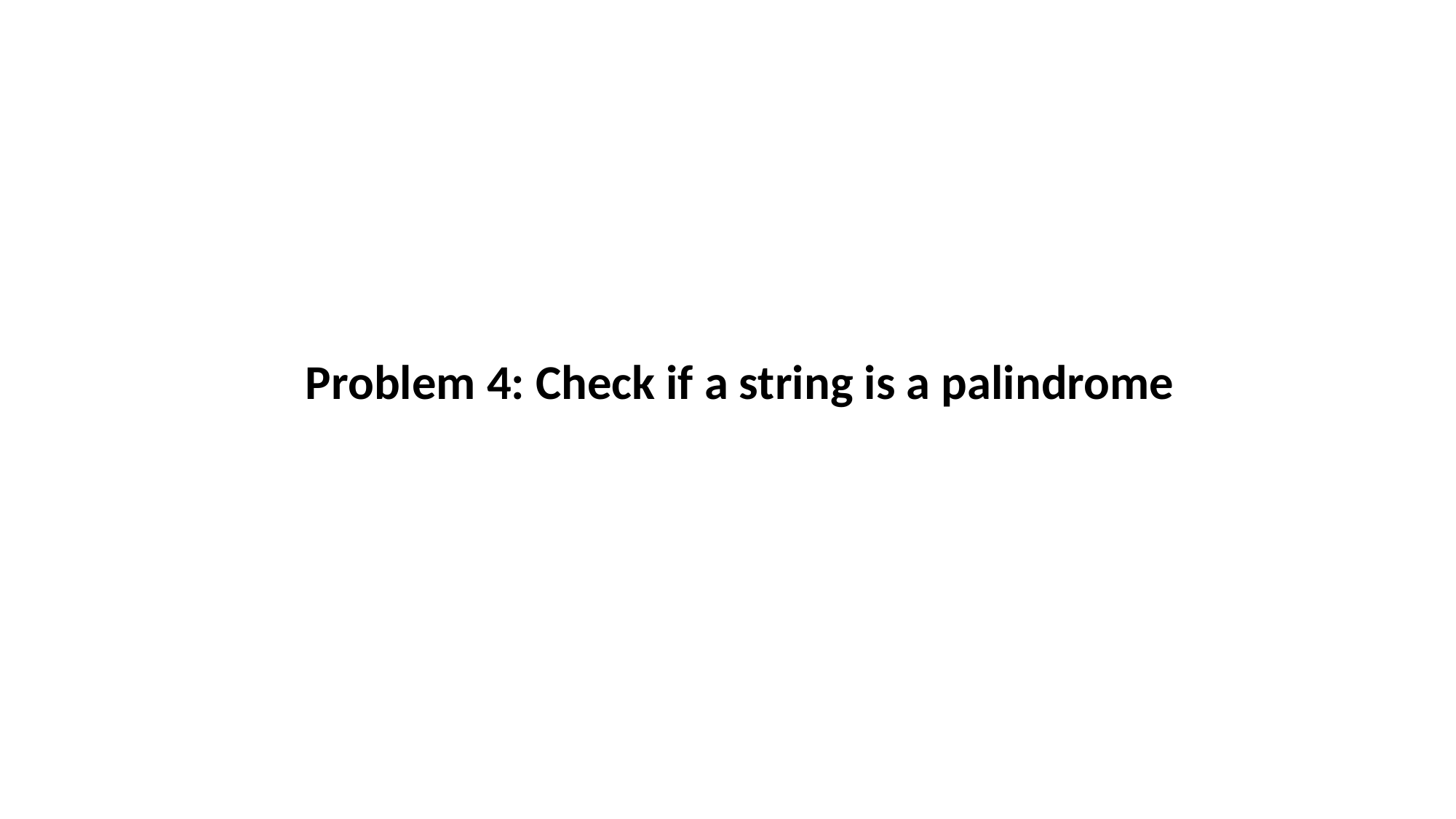

Problem 4: Check if a string is a palindrome